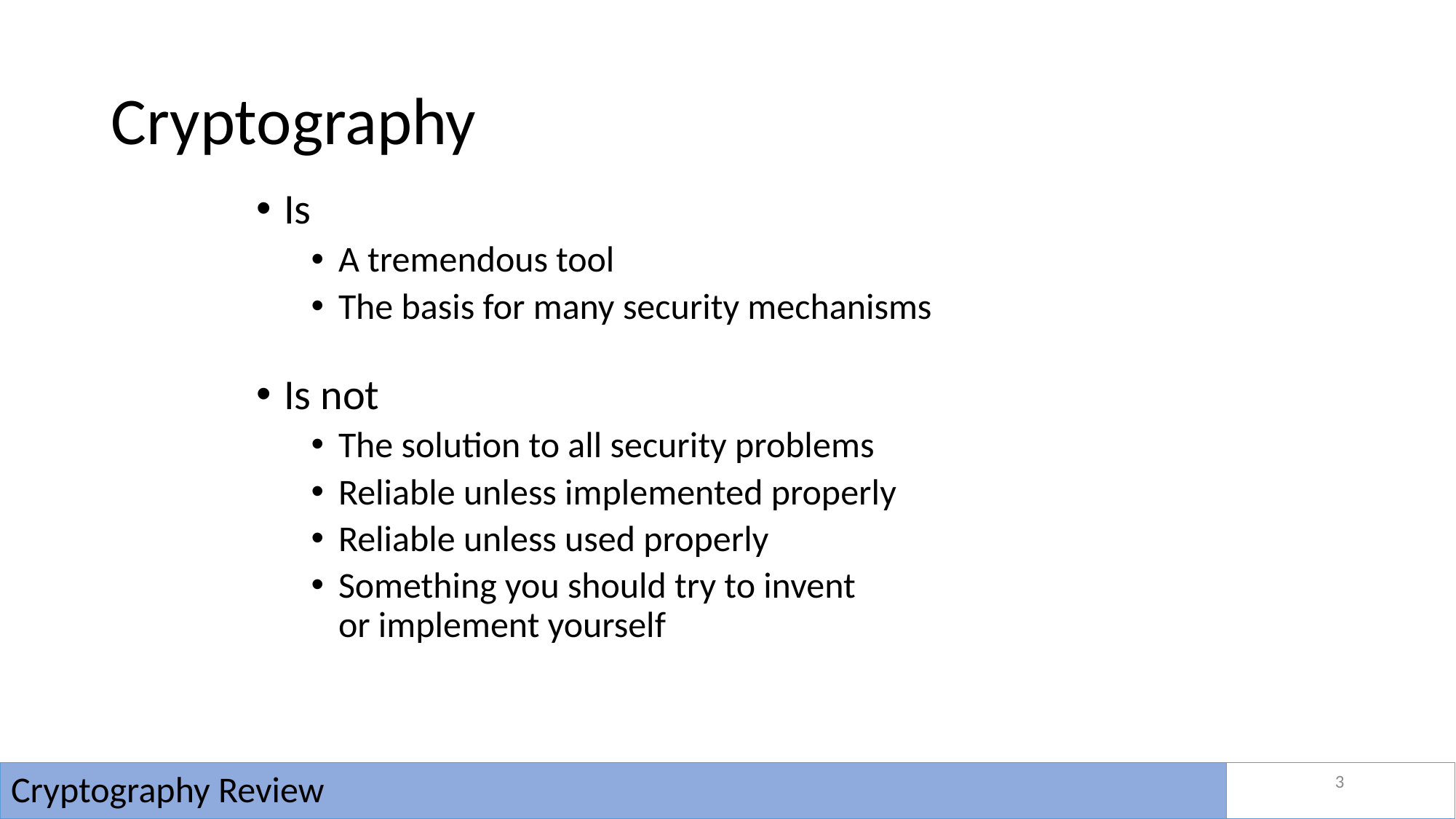

# Cryptography
Is
A tremendous tool
The basis for many security mechanisms
Is not
The solution to all security problems
Reliable unless implemented properly
Reliable unless used properly
Something you should try to invent
or implement yourself
3
Cryptography Review